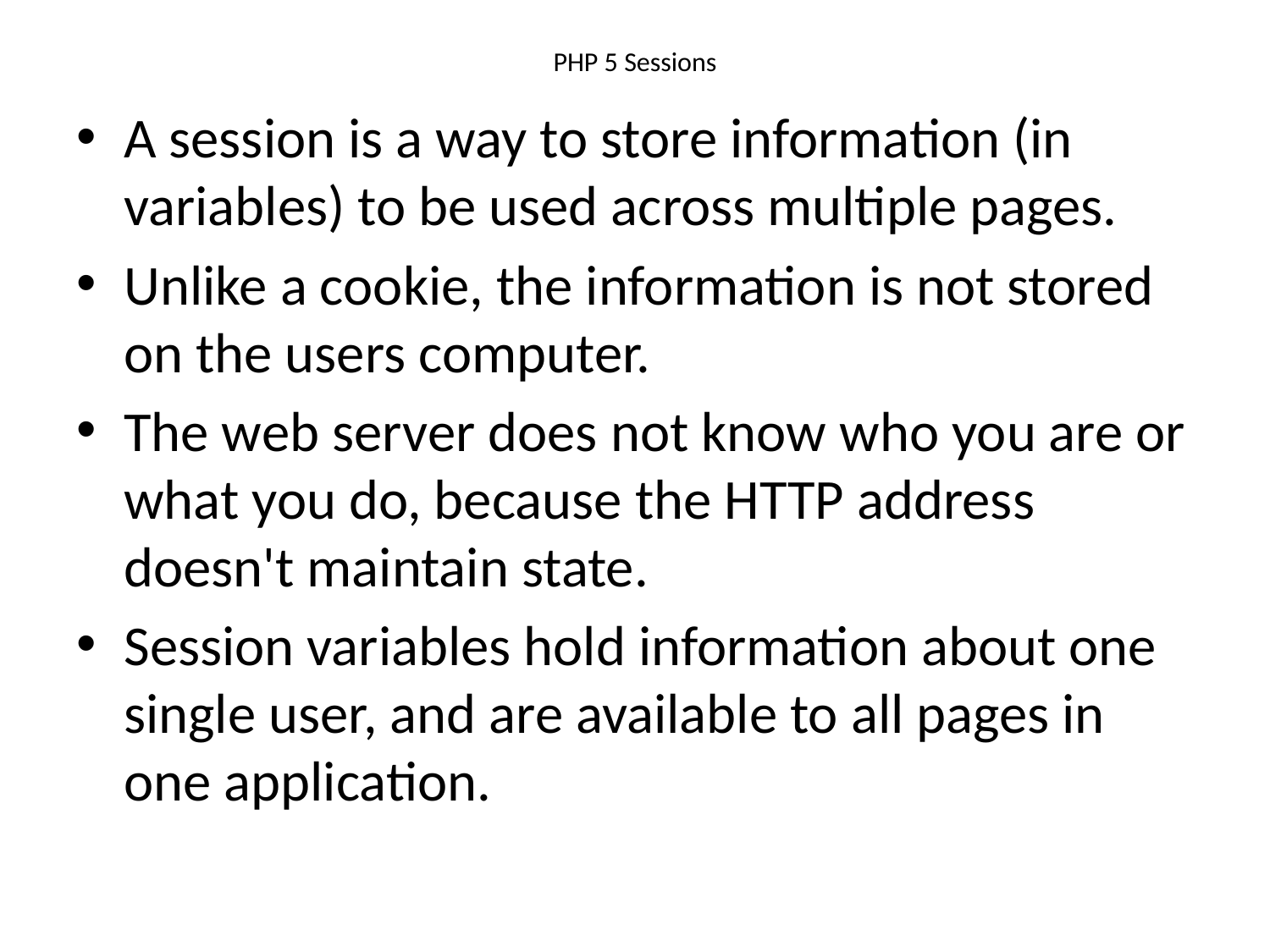

# PHP 5 Sessions
A session is a way to store information (in variables) to be used across multiple pages.
Unlike a cookie, the information is not stored on the users computer.
The web server does not know who you are or what you do, because the HTTP address doesn't maintain state.
Session variables hold information about one single user, and are available to all pages in one application.